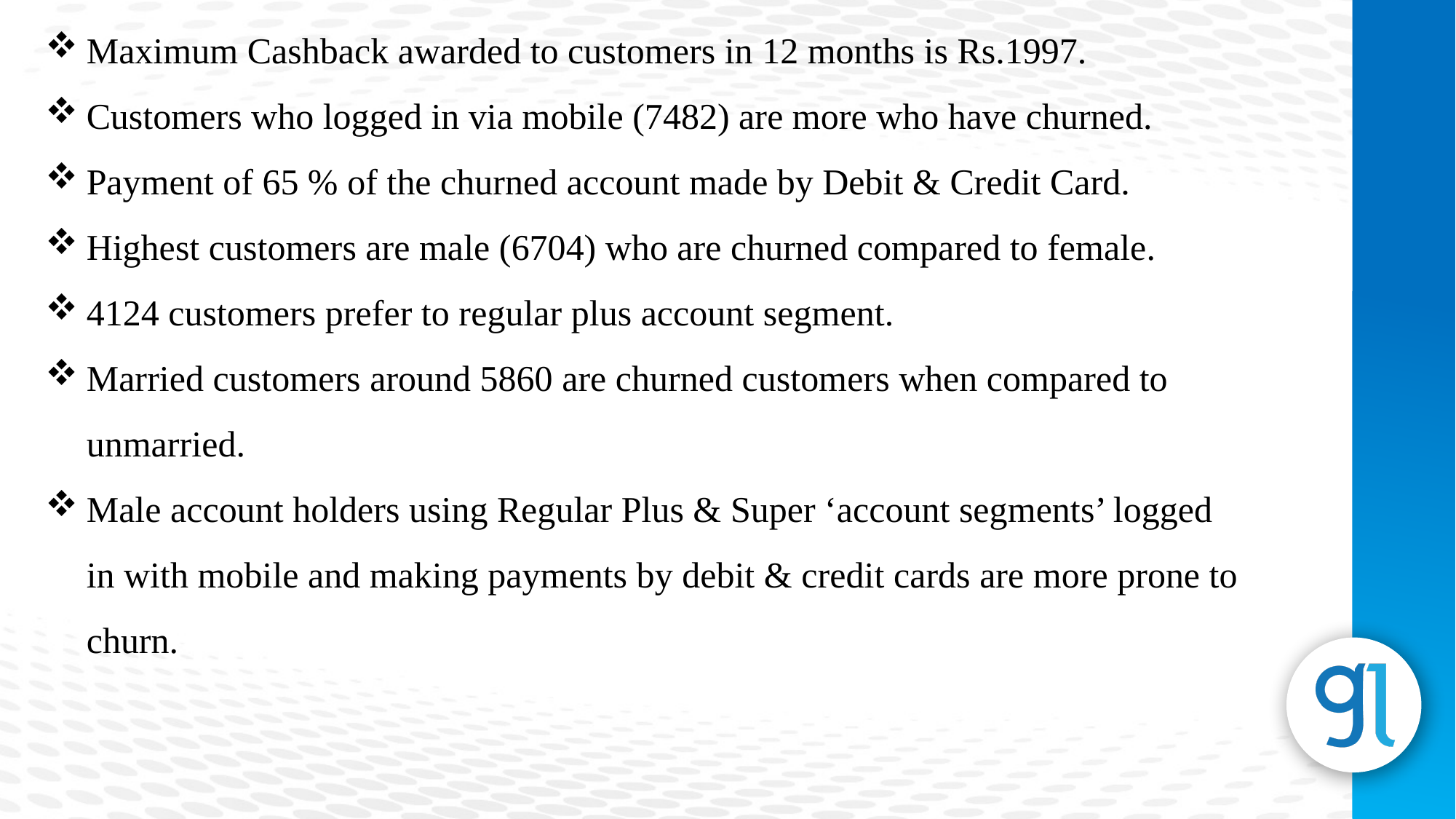

Maximum Cashback awarded to customers in 12 months is Rs.1997.
Customers who logged in via mobile (7482) are more who have churned.
Payment of 65 % of the churned account made by Debit & Credit Card.
Highest customers are male (6704) who are churned compared to female.
4124 customers prefer to regular plus account segment.
Married customers around 5860 are churned customers when compared to unmarried.
Male account holders using Regular Plus & Super ‘account segments’ logged in with mobile and making payments by debit & credit cards are more prone to churn.